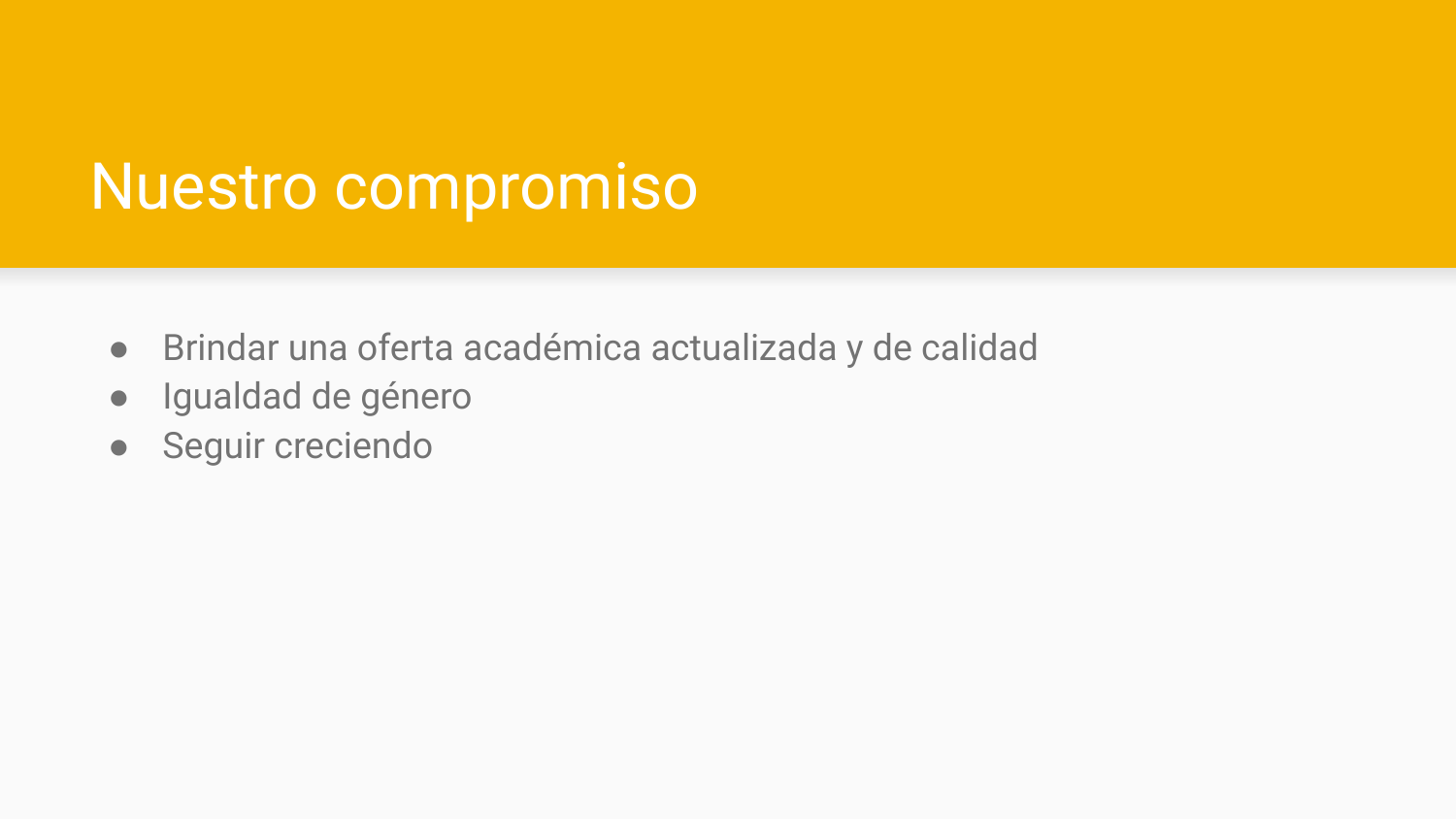

# Nuestro compromiso
Brindar una oferta académica actualizada y de calidad
Igualdad de género
Seguir creciendo